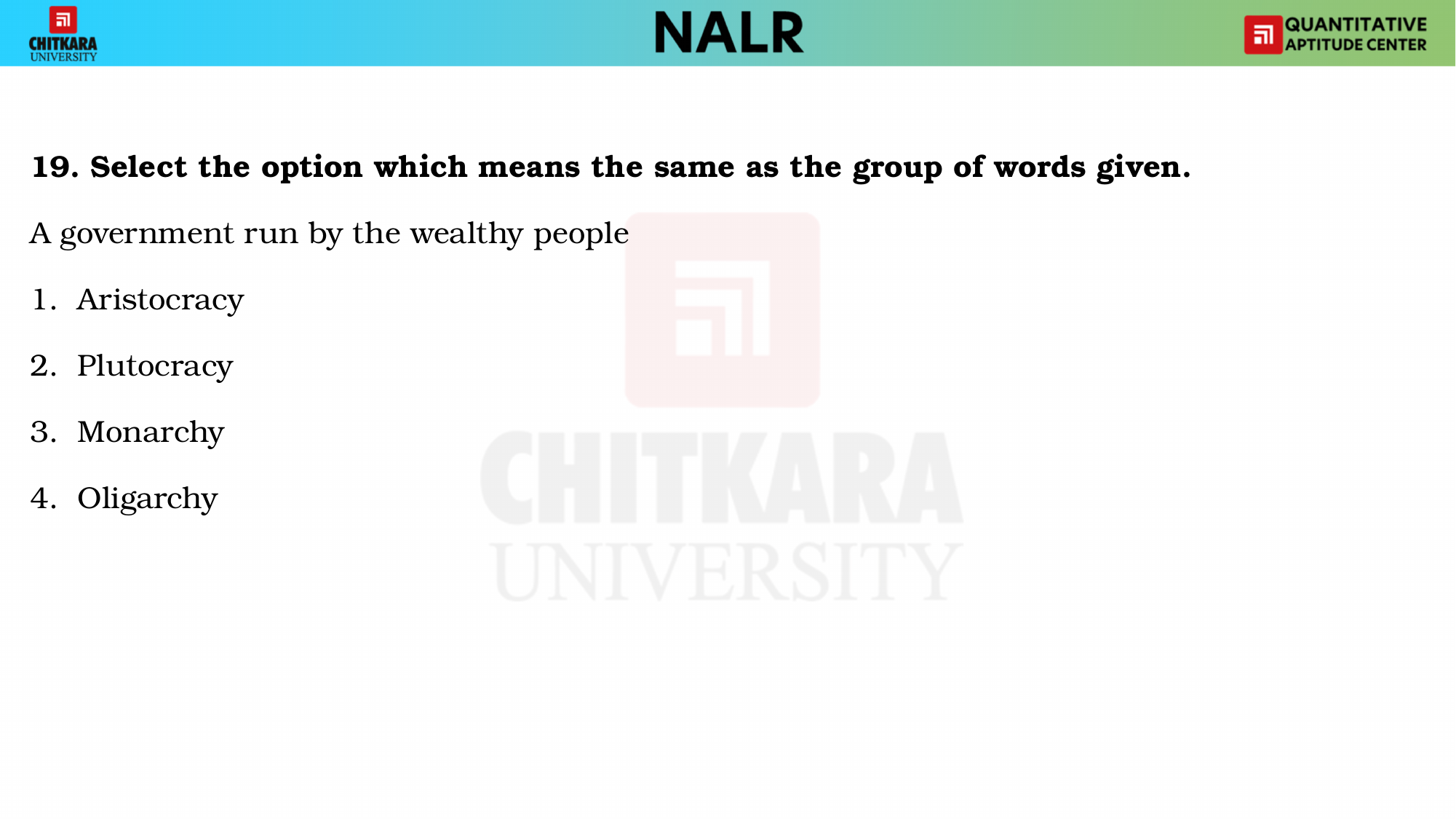

19. Select the option which means the same as the group of words given.
A government run by the wealthy people
1.  Aristocracy
2.  Plutocracy
3.  Monarchy
4.  Oligarchy